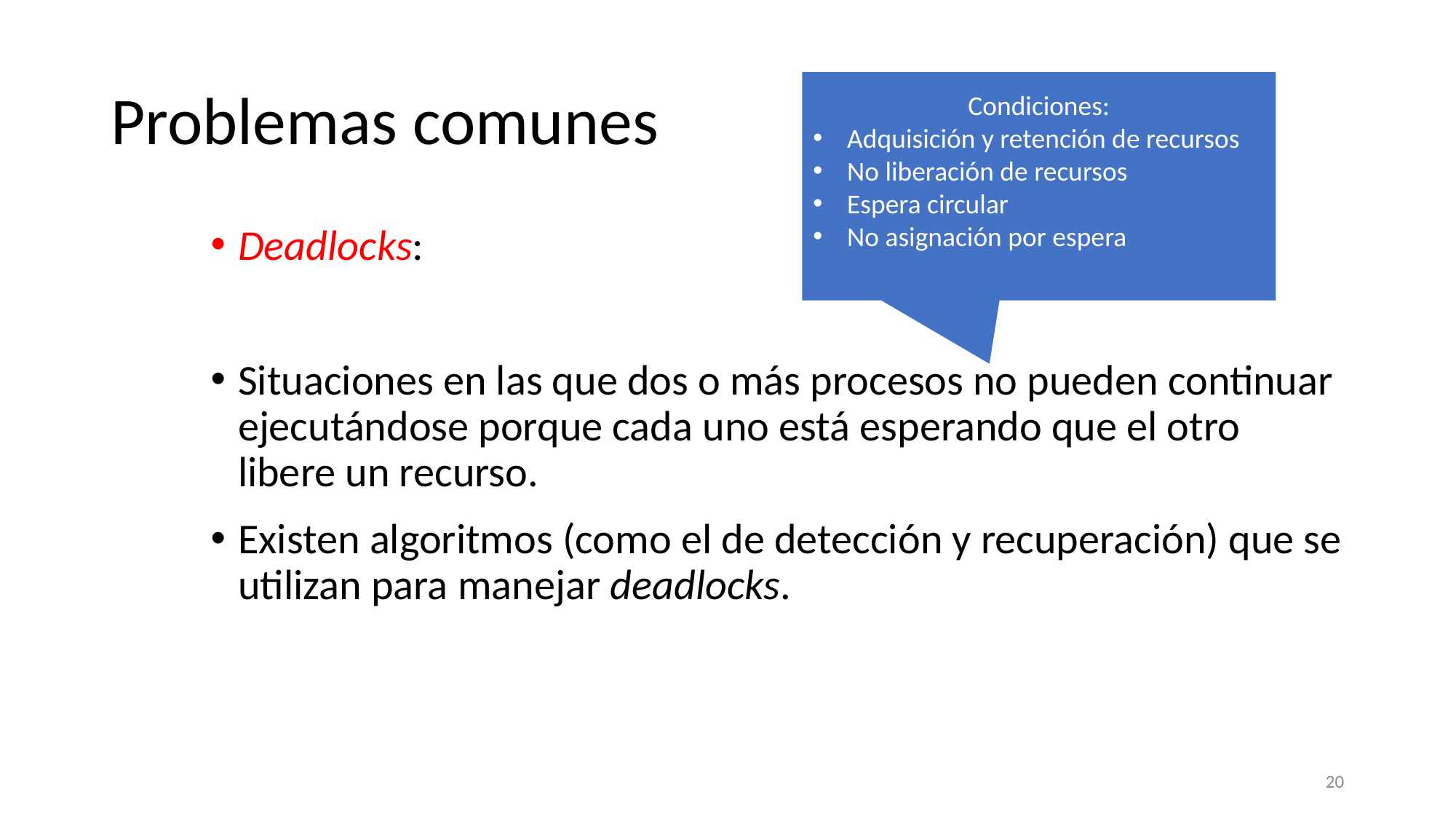

# Problemas comunes
Condiciones:
Adquisición y retención de recursos
No liberación de recursos
Espera circular
No asignación por espera

Deadlocks:

Situaciones en las que dos o más procesos no pueden continuar ejecutándose porque cada uno está esperando que el otro libere un recurso.
Existen algoritmos (como el de detección y recuperación) que se utilizan para manejar deadlocks.
20